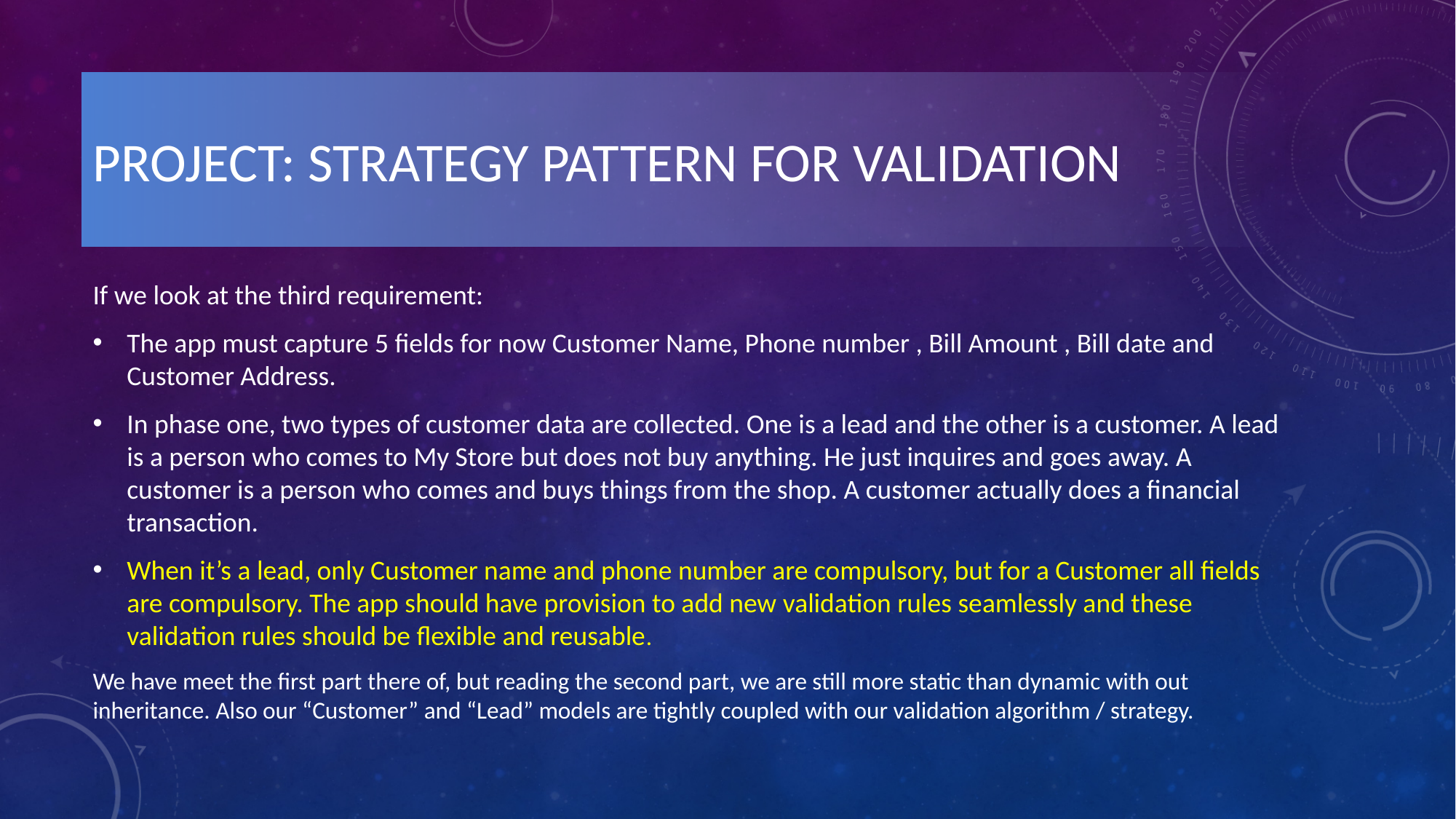

# Project: Strategy pattern for validation
If we look at the third requirement:
The app must capture 5 fields for now Customer Name, Phone number , Bill Amount , Bill date and Customer Address.
In phase one, two types of customer data are collected. One is a lead and the other is a customer. A lead is a person who comes to My Store but does not buy anything. He just inquires and goes away. A customer is a person who comes and buys things from the shop. A customer actually does a financial transaction.
When it’s a lead, only Customer name and phone number are compulsory, but for a Customer all fields are compulsory. The app should have provision to add new validation rules seamlessly and these validation rules should be flexible and reusable.
We have meet the first part there of, but reading the second part, we are still more static than dynamic with out inheritance. Also our “Customer” and “Lead” models are tightly coupled with our validation algorithm / strategy.